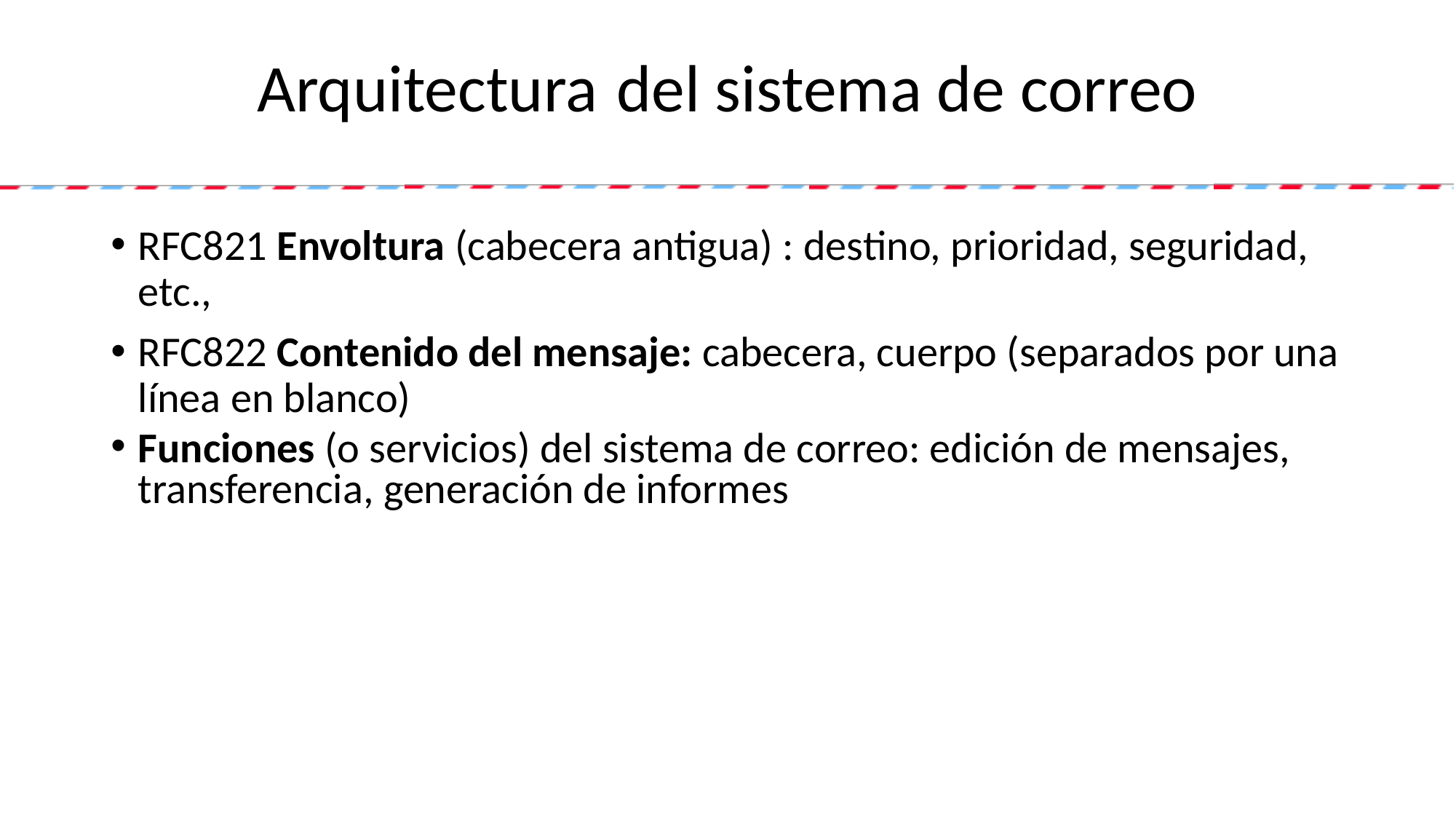

# Arquitectura del sistema de correo
RFC821 Envoltura (cabecera antigua) : destino, prioridad, seguridad, etc.,
RFC822 Contenido del mensaje: cabecera, cuerpo (separados por una línea en blanco)
Funciones (o servicios) del sistema de correo: edición de mensajes, transferencia, generación de informes